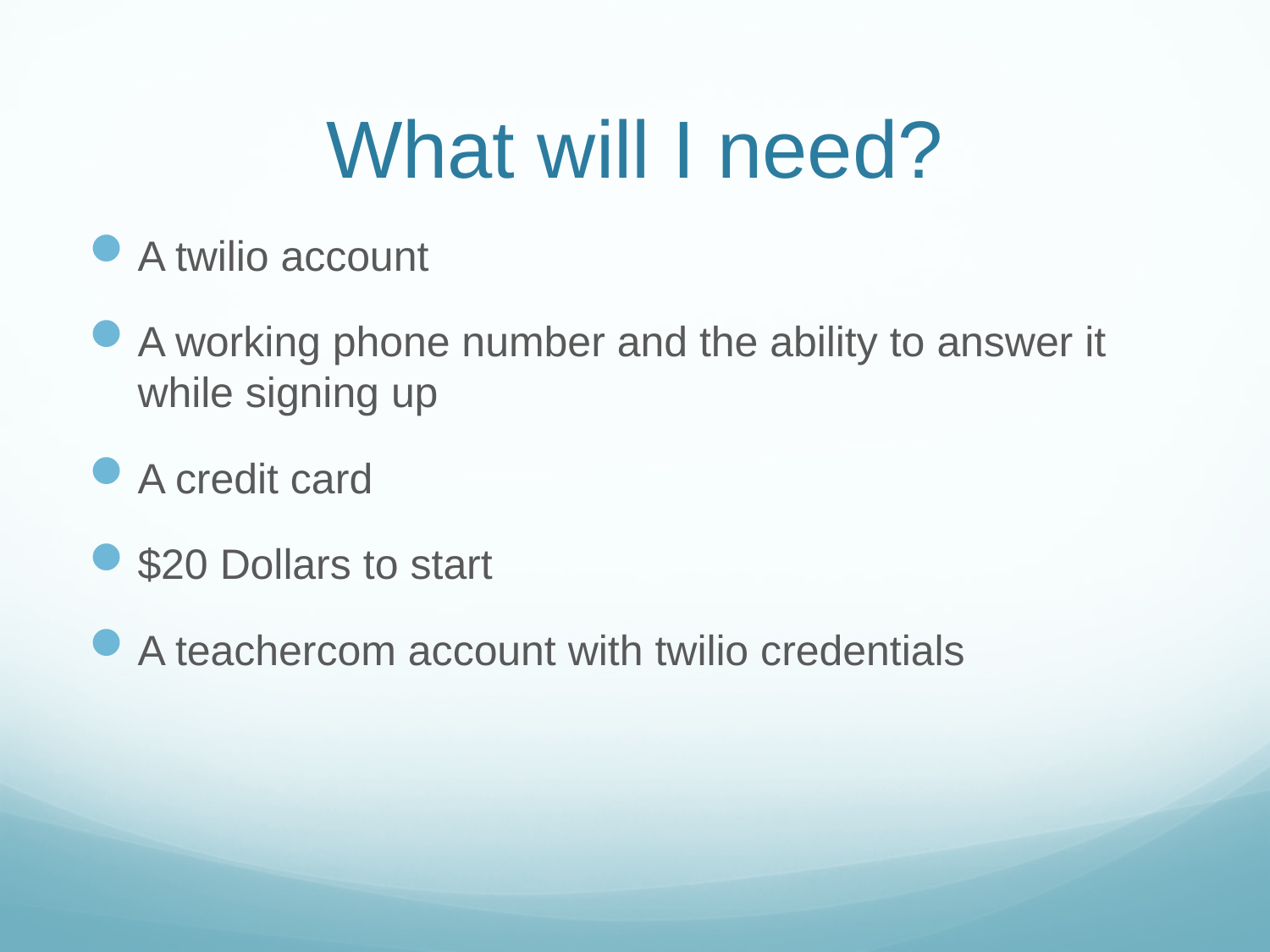

# What will I need?
A twilio account
A working phone number and the ability to answer it while signing up
A credit card
$20 Dollars to start
A teachercom account with twilio credentials